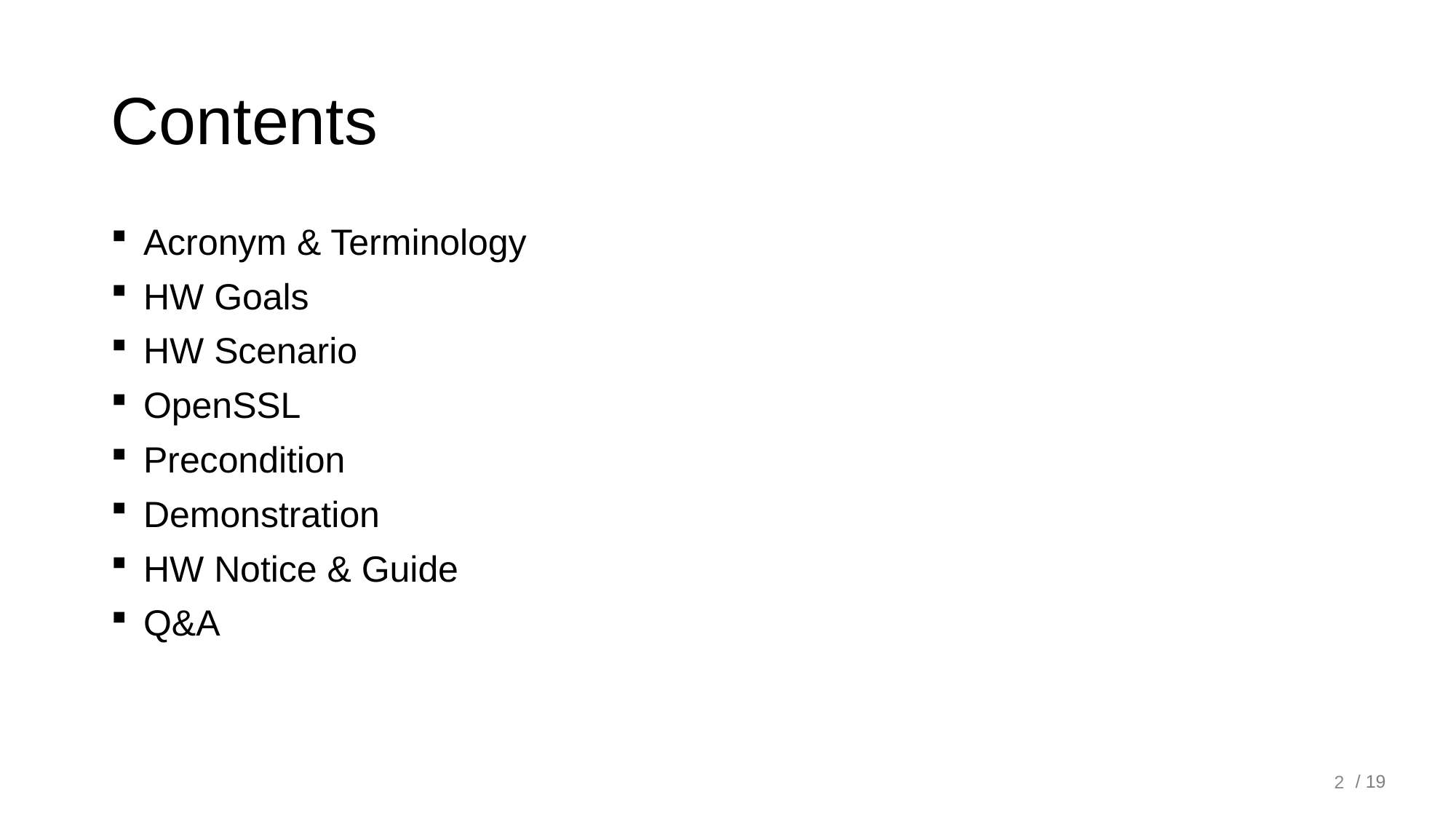

# Contents
Acronym & Terminology
HW Goals
HW Scenario
OpenSSL
Precondition
Demonstration
HW Notice & Guide
Q&A

2